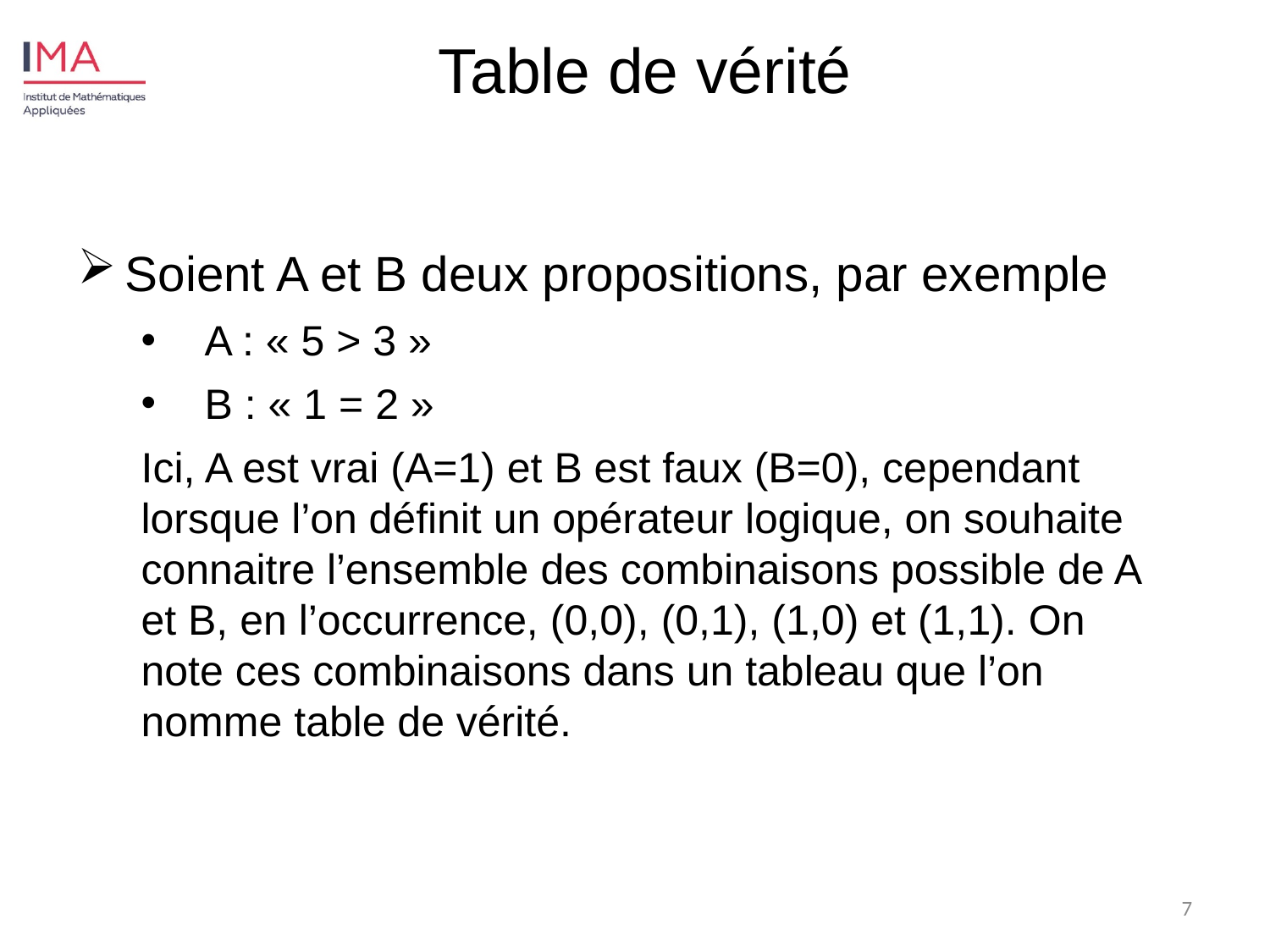

Table de vérité
Soient A et B deux propositions, par exemple
A : « 5 > 3 »
B : « 1 = 2 »
Ici, A est vrai (A=1) et B est faux (B=0), cependant lorsque l’on définit un opérateur logique, on souhaite connaitre l’ensemble des combinaisons possible de A et B, en l’occurrence, (0,0), (0,1), (1,0) et (1,1). On note ces combinaisons dans un tableau que l’on nomme table de vérité.
7